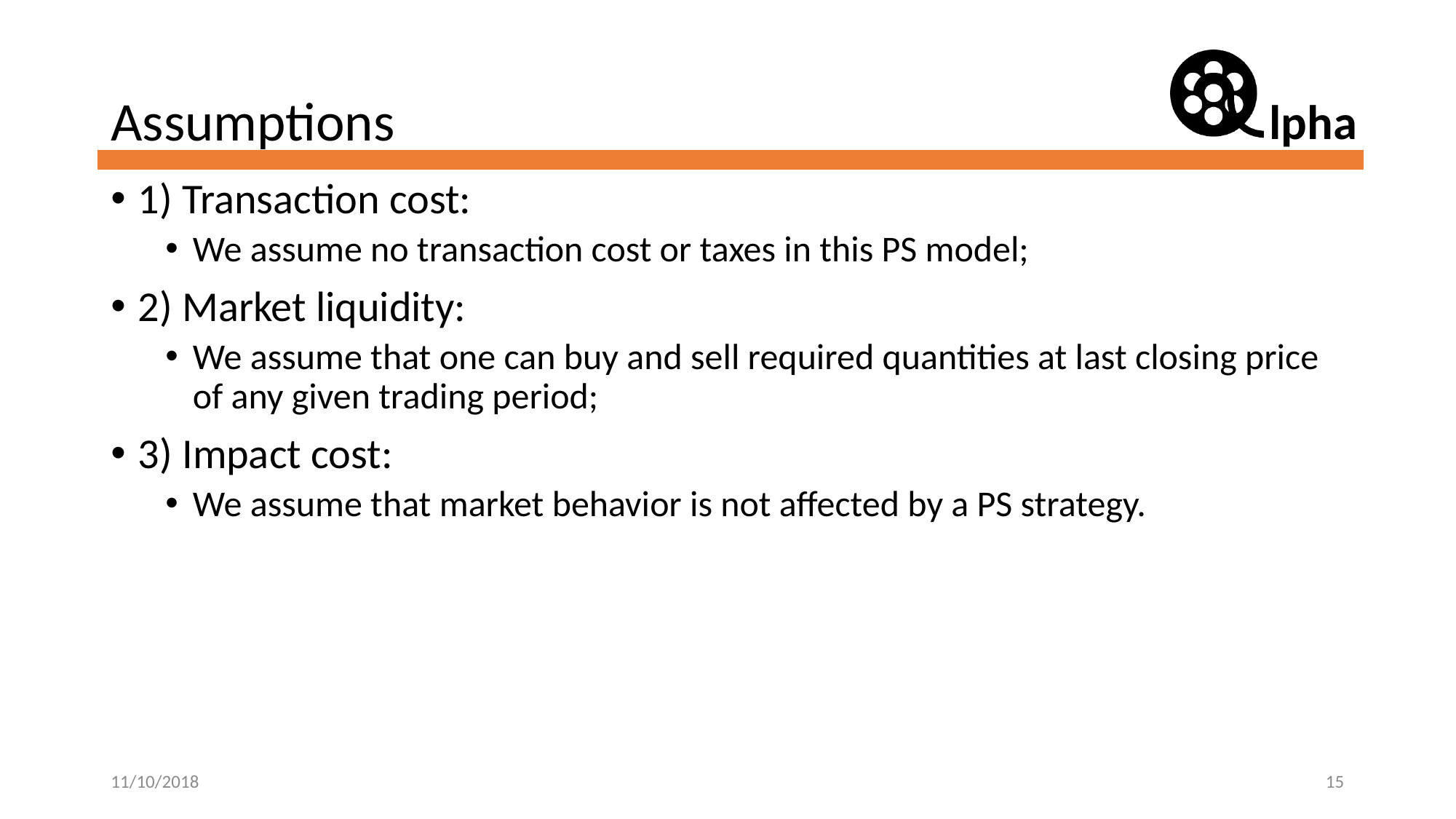

# Assumptions
1) Transaction cost:
We assume no transaction cost or taxes in this PS model;
2) Market liquidity:
We assume that one can buy and sell required quantities at last closing price of any given trading period;
3) Impact cost:
We assume that market behavior is not affected by a PS strategy.
11/10/2018
15